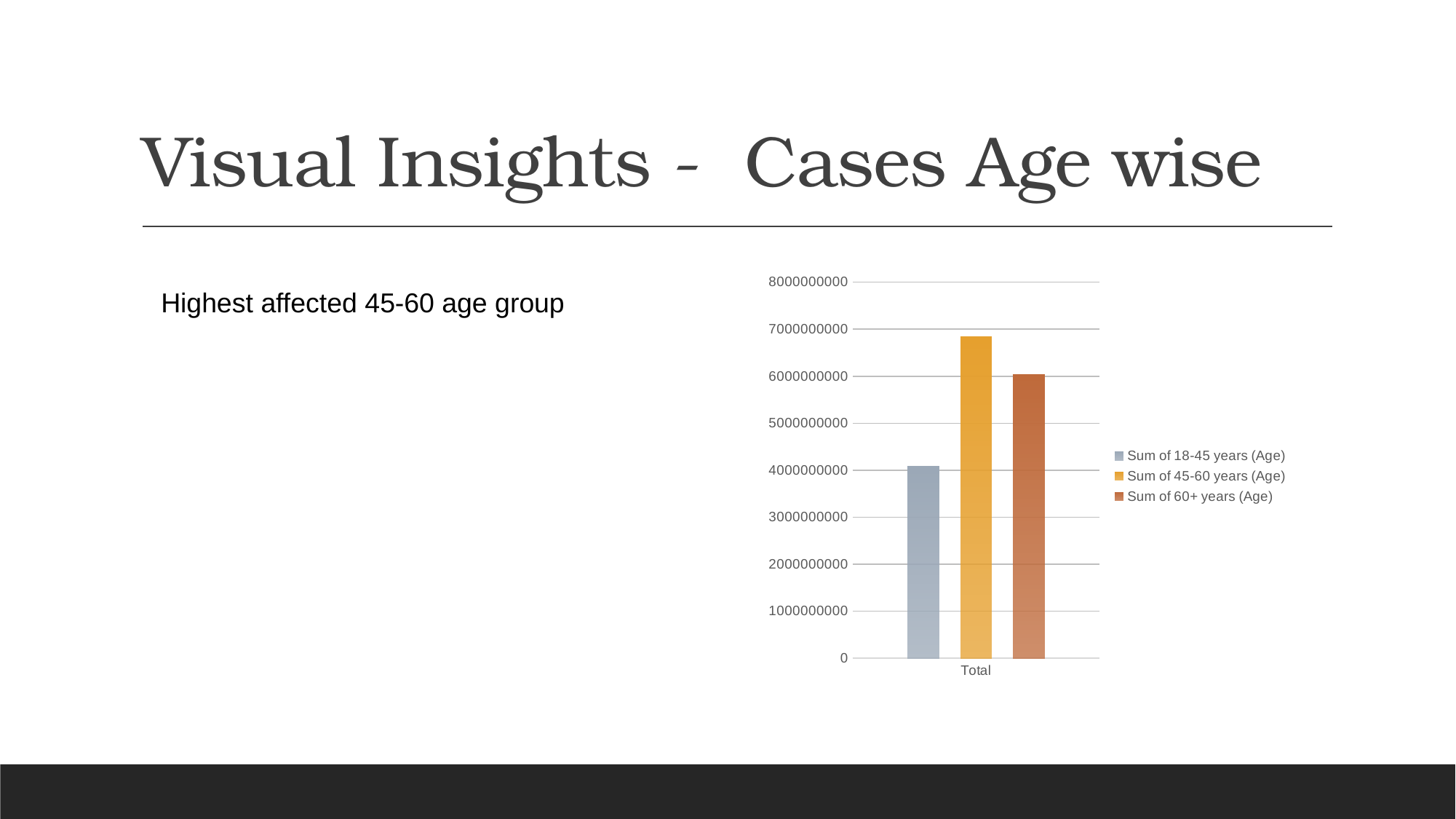

# Visual Insights -  Cases Age wise

### Chart

| Category | Sum of 18-45 years (Age) | Sum of 45-60 years (Age) | Sum of 60+ years (Age) |
|---|---|---|---|
| Total | 4082135847.0 | 6841192070.0 | 6031989898.0 |
Highest affected 45-60 age group